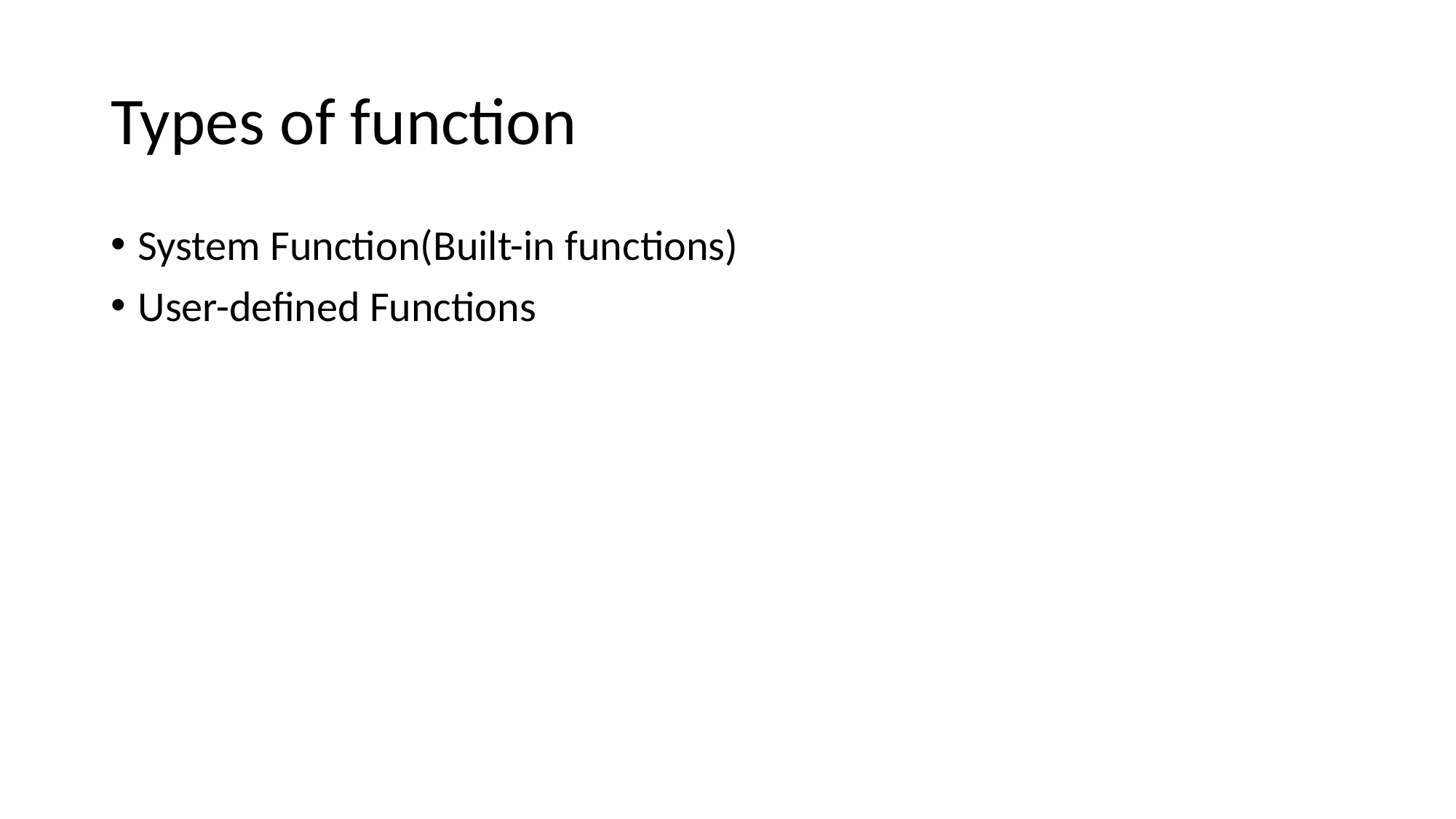

# Types of function
System Function(Built-in functions)
User-defined Functions